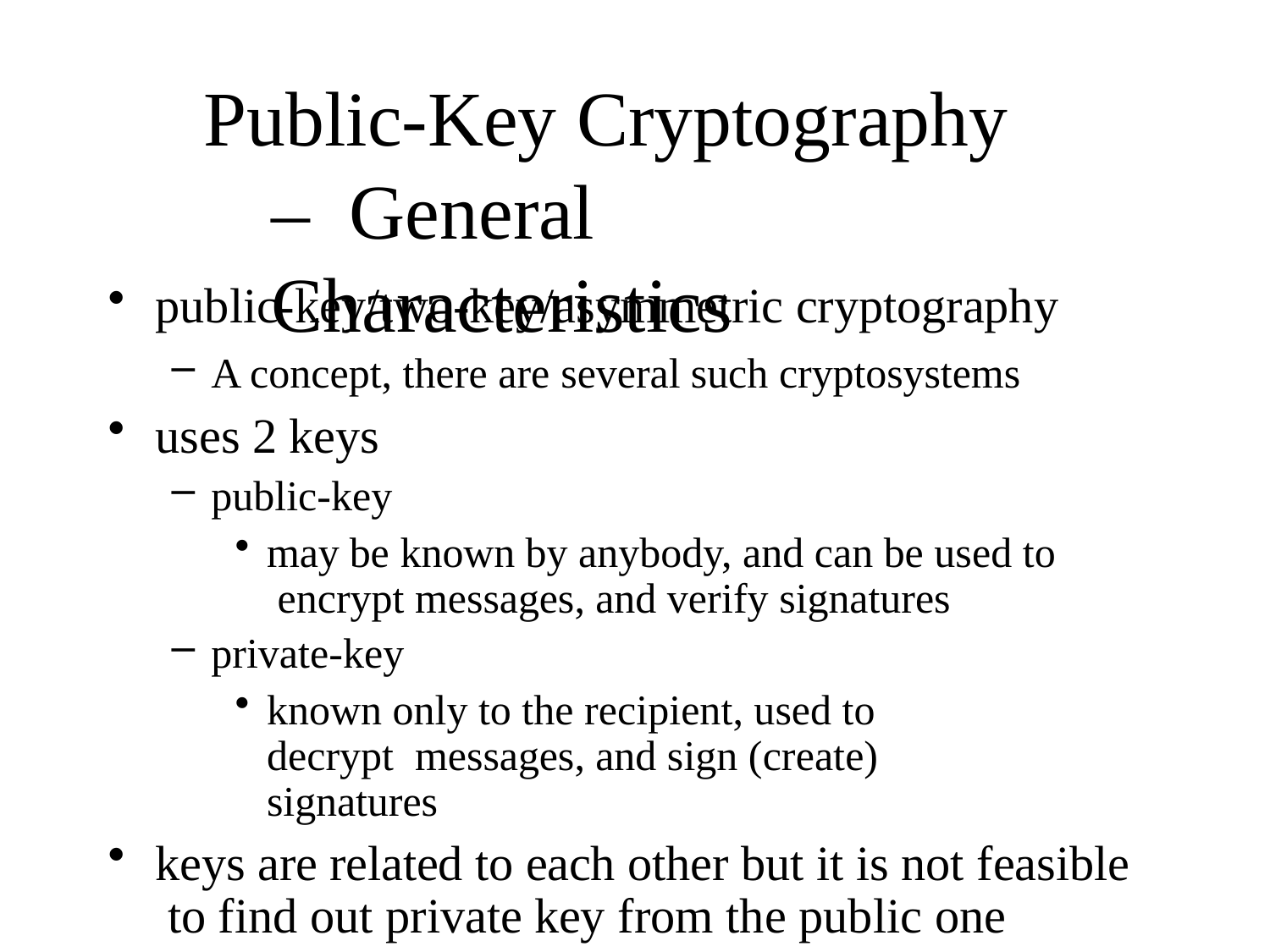

# Public-Key Cryptography –  General Characteristics
public-key/two-key/asymmetric cryptography
A concept, there are several such cryptosystems
uses 2 keys
public-key
may be known by anybody, and can be used to  encrypt messages, and verify signatures
private-key
known only to the recipient, used to decrypt  messages, and sign (create) signatures
keys are related to each other but it is not feasible  to find out private key from the public one